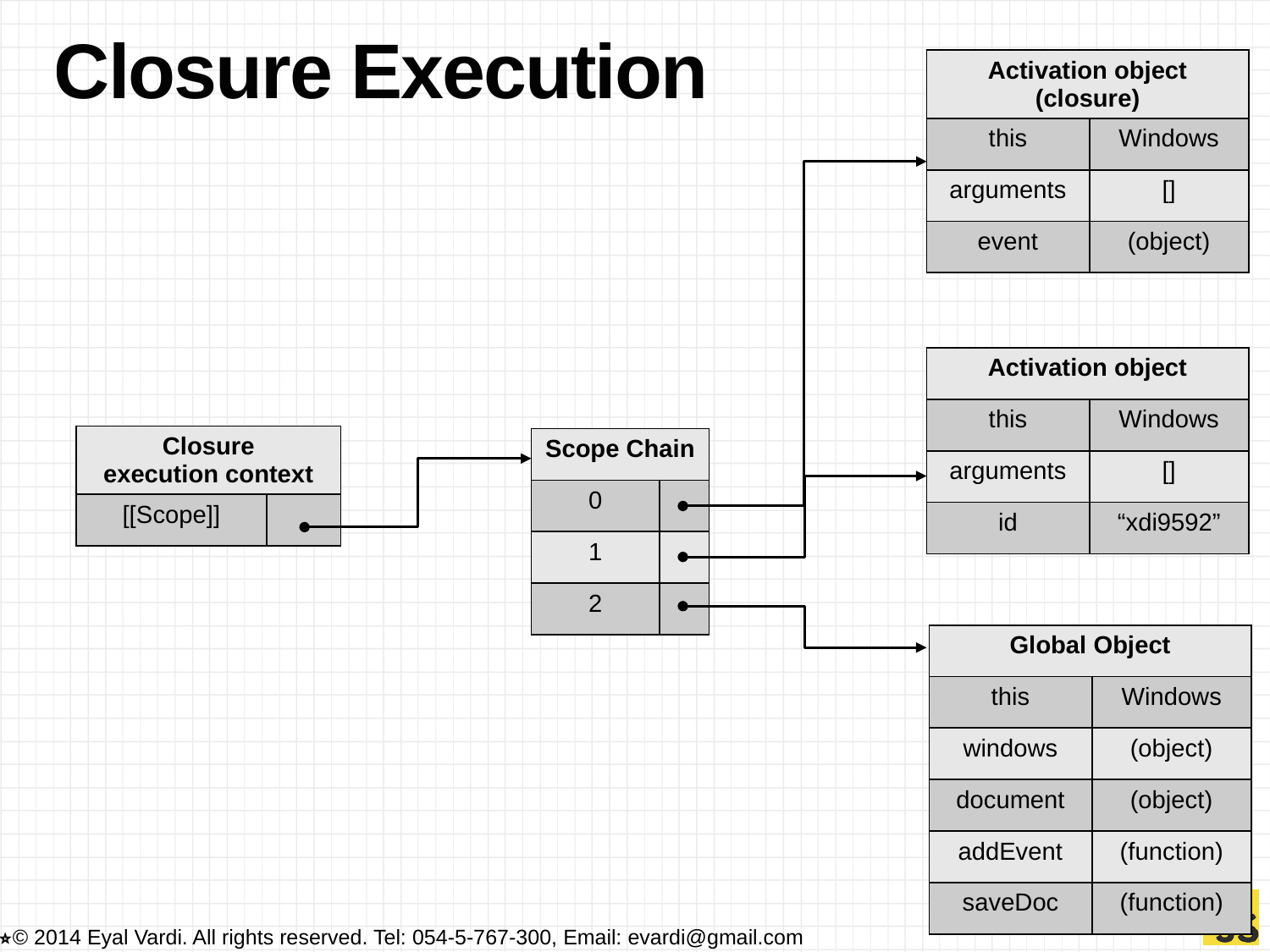

# Closure Execution
| Activation object (closure) |  |
| --- | --- |
| this | Windows |
| arguments | [] |
| event | (object) |
| Activation object |  |
| --- | --- |
| this | Windows |
| arguments | [] |
| id | “xdi9592” |
| Closure execution context |  |
| --- | --- |
| [[Scope]] |  |
| Scope Chain |  |
| --- | --- |
| 0 |  |
| 1 |  |
| 2 |  |
| Global Object |  |
| --- | --- |
| this | Windows |
| windows | (object) |
| document | (object) |
| addEvent | (function) |
| saveDoc | (function) |